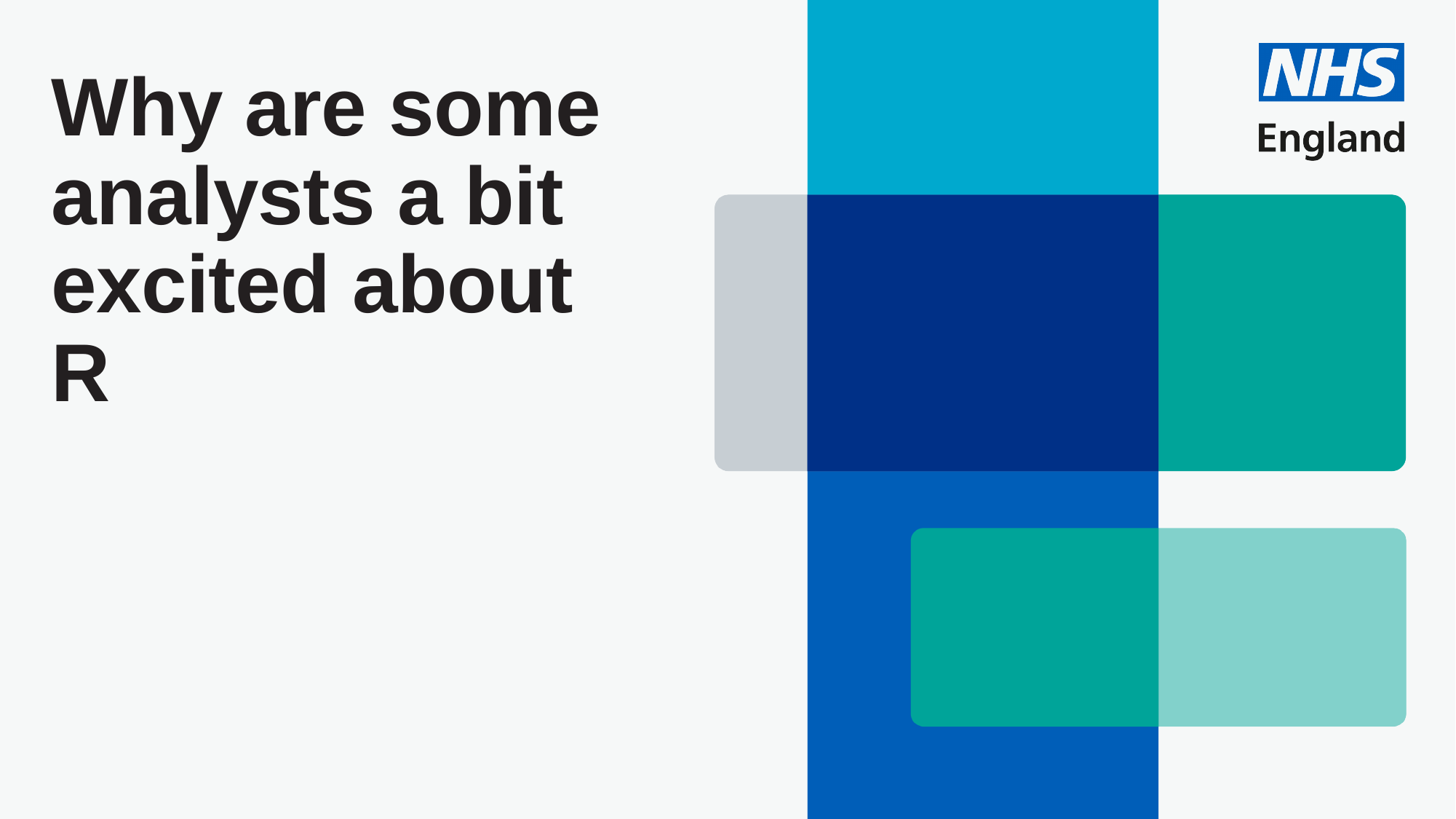

# Why are some analysts a bit excited about R